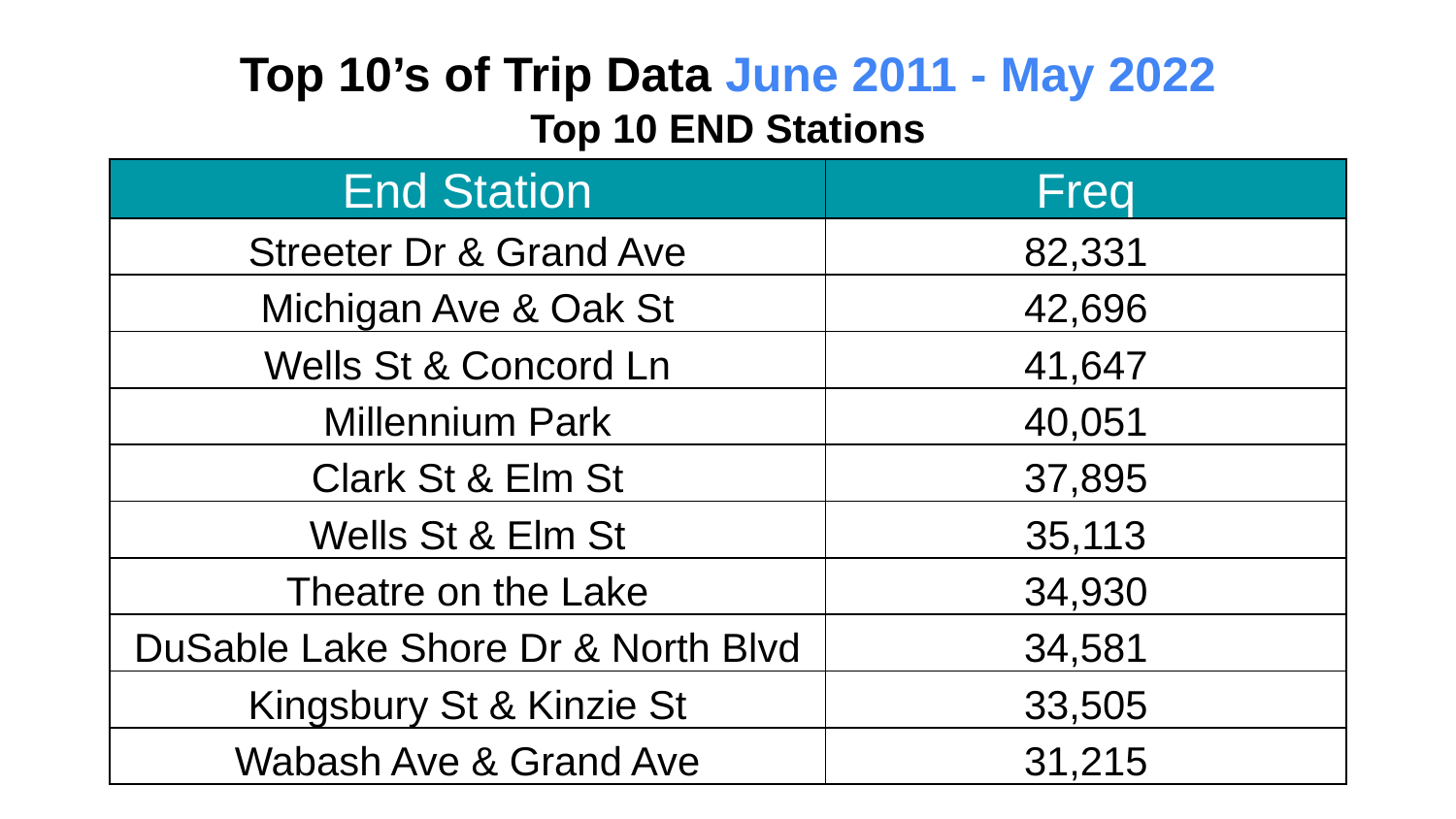

Top 10’s of Trip Data June 2011 - May 2022
Top 10 END Stations
| End Station | Freq |
| --- | --- |
| Streeter Dr & Grand Ave | 82,331 |
| Michigan Ave & Oak St | 42,696 |
| Wells St & Concord Ln | 41,647 |
| Millennium Park | 40,051 |
| Clark St & Elm St | 37,895 |
| Wells St & Elm St | 35,113 |
| Theatre on the Lake | 34,930 |
| DuSable Lake Shore Dr & North Blvd | 34,581 |
| Kingsbury St & Kinzie St | 33,505 |
| Wabash Ave & Grand Ave | 31,215 |